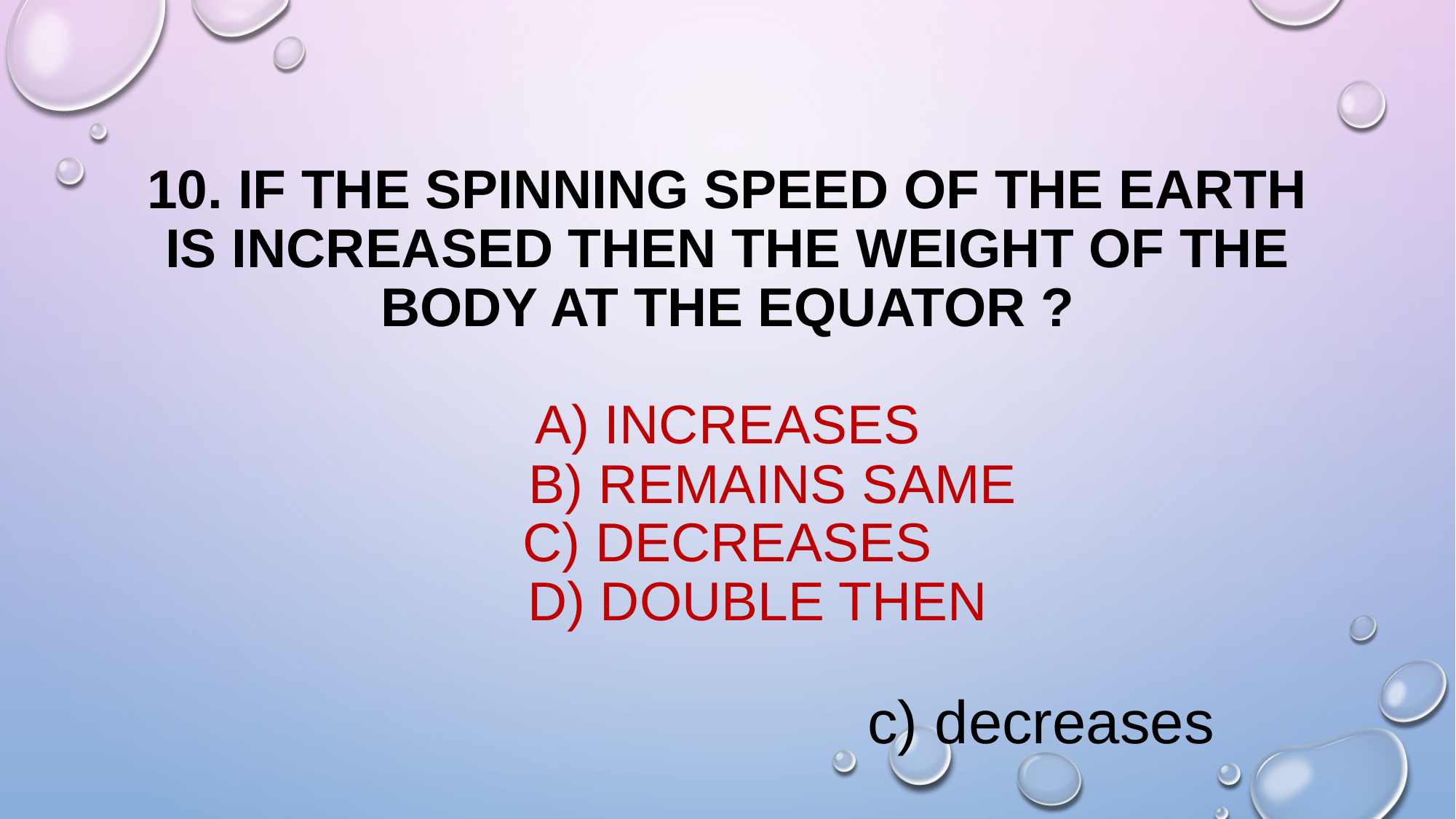

# 10. If the spinning speed of the earth is increased then the weight of the body at the equator ? A) increases b) remains same c) decreases d) double then
c) decreases